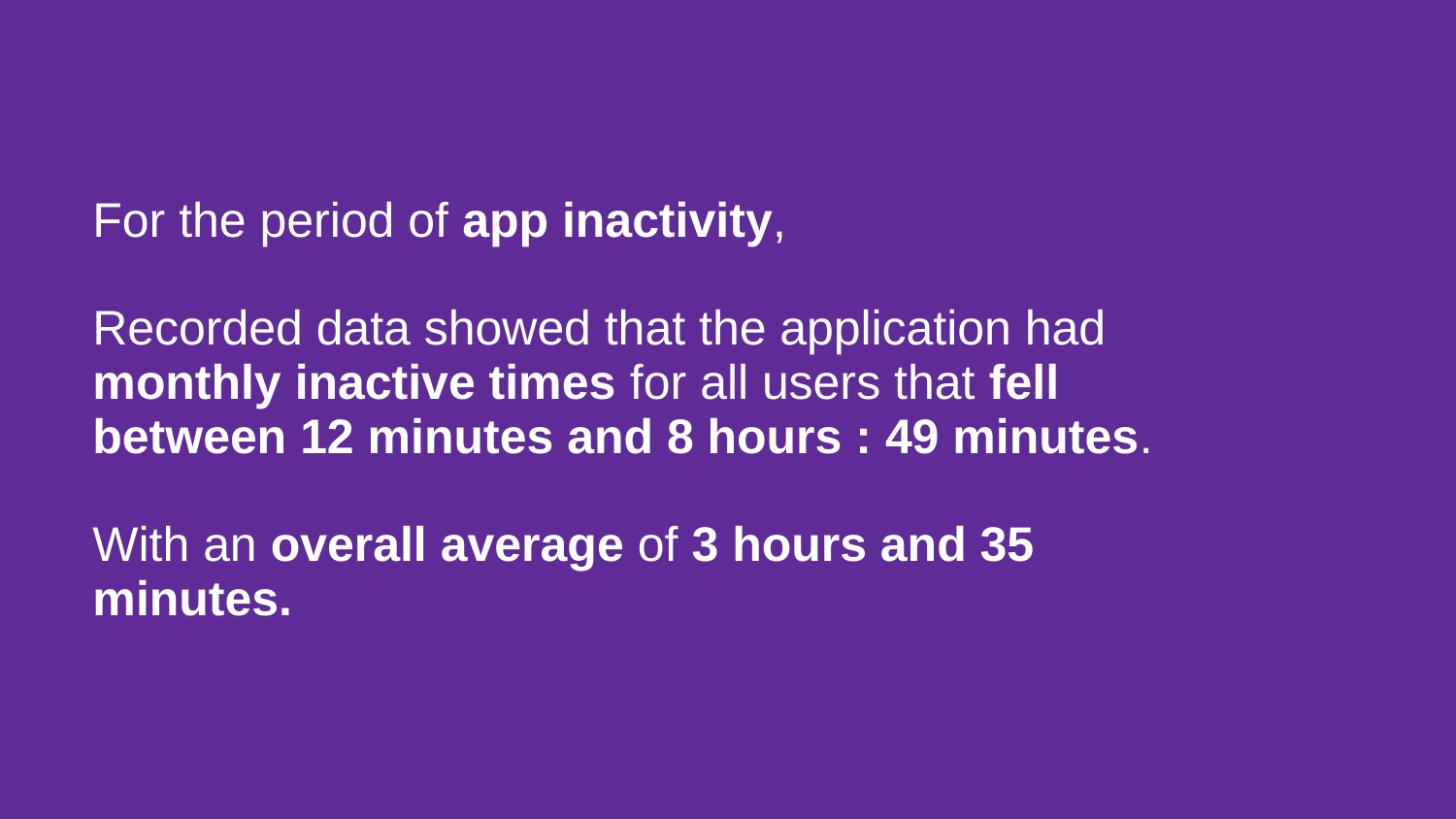

# For the period of app inactivity,

Recorded data showed that the application had
monthly inactive times for all users that fell between 12 minutes and 8 hours : 49 minutes.

With an overall average of 3 hours and 35 minutes.